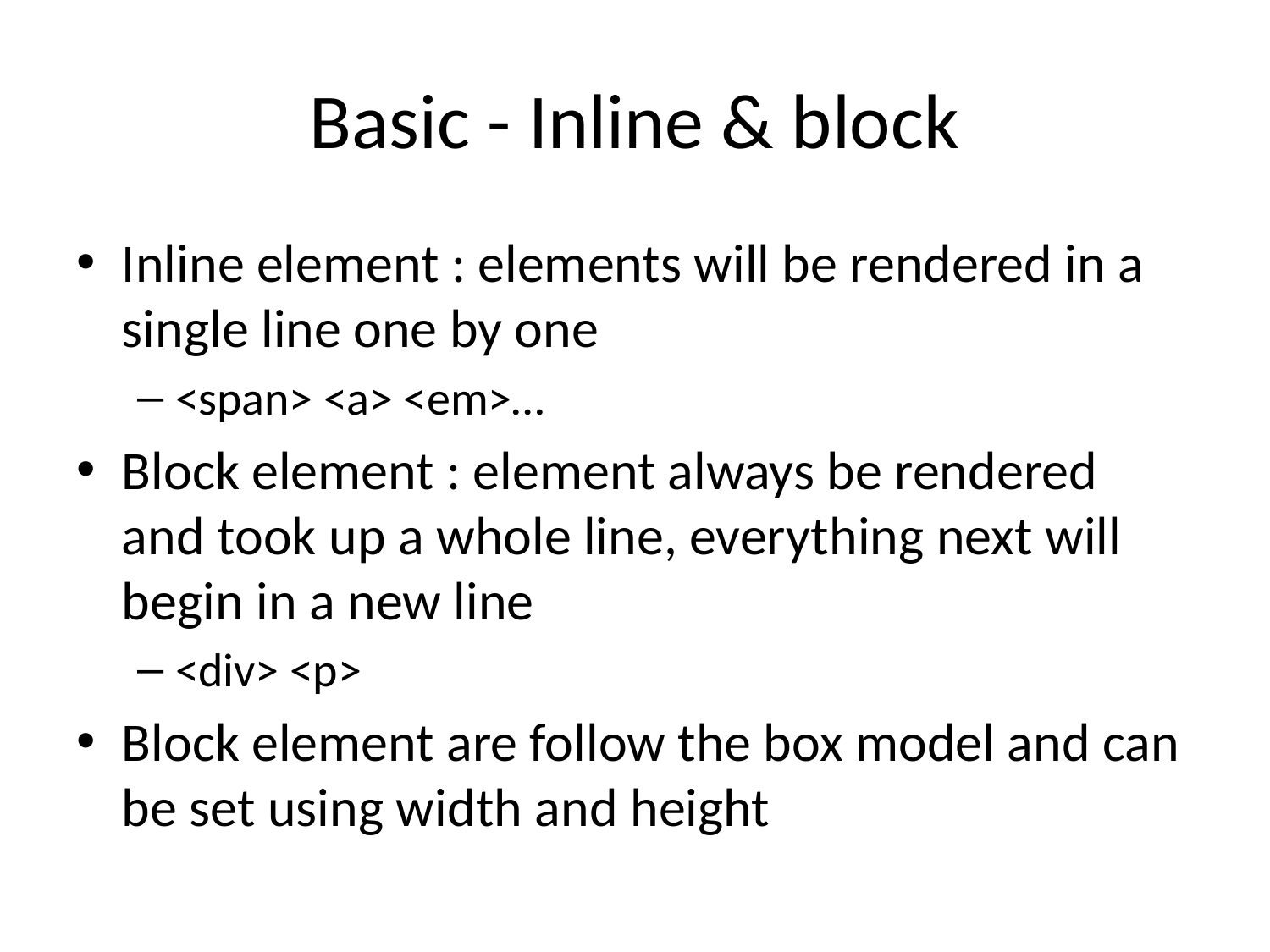

# Basic - Inline & block
Inline element : elements will be rendered in a single line one by one
<span> <a> <em>…
Block element : element always be rendered and took up a whole line, everything next will begin in a new line
<div> <p>
Block element are follow the box model and can be set using width and height